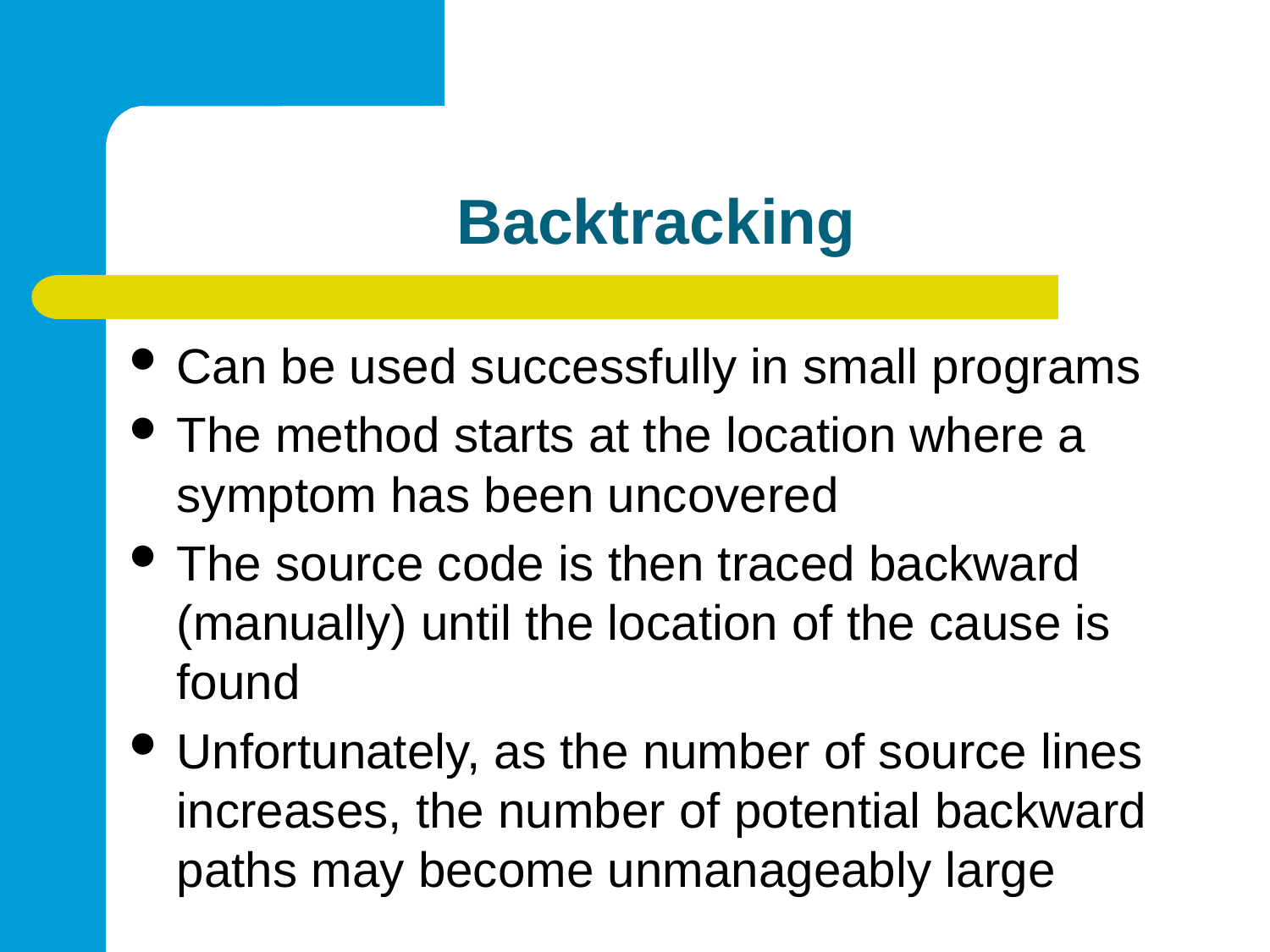

# Backtracking
Can be used successfully in small programs
The method starts at the location where a symptom has been uncovered
The source code is then traced backward (manually) until the location of the cause is found
Unfortunately, as the number of source lines increases, the number of potential backward
paths may become unmanageably large